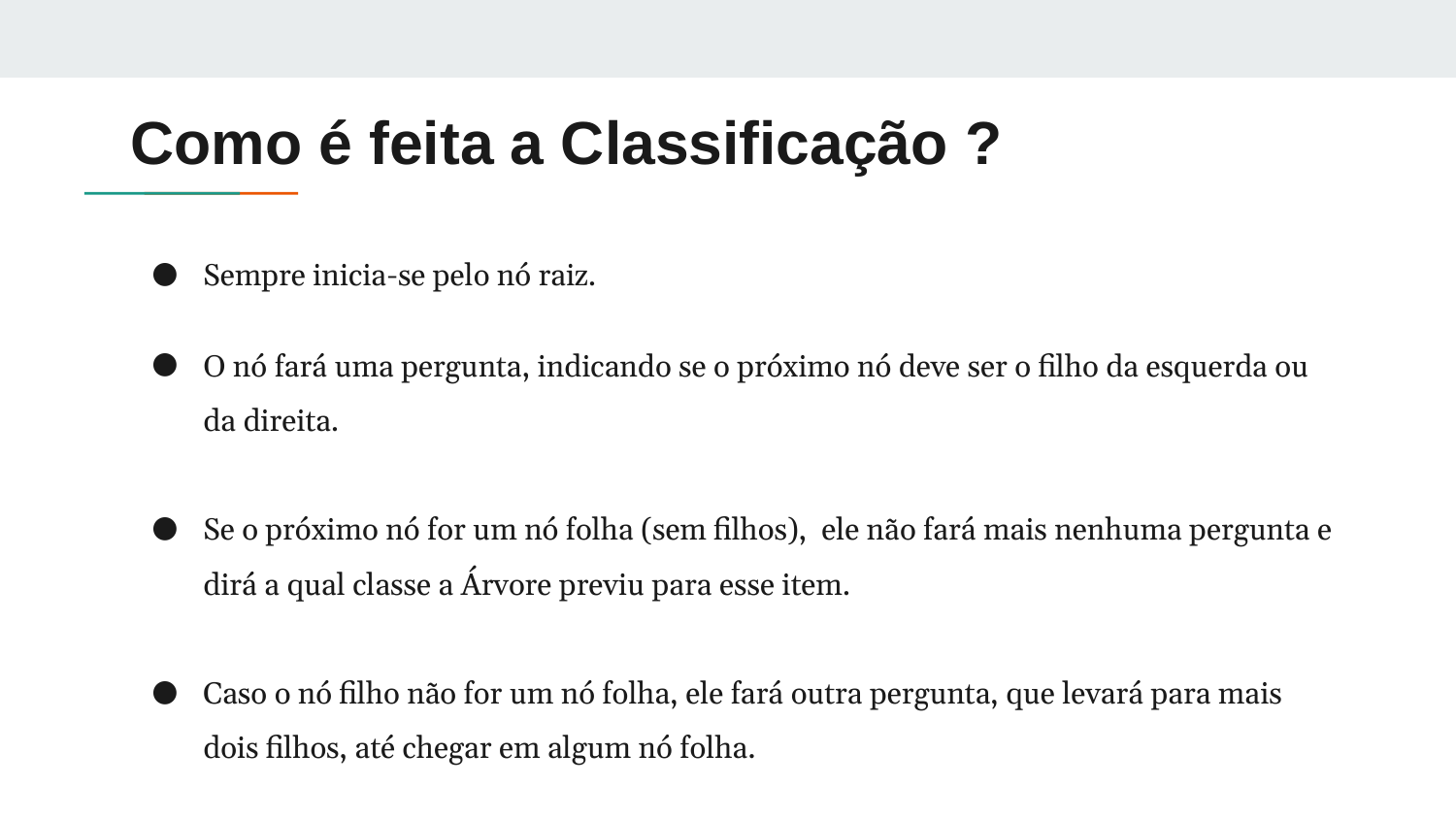

# Como é feita a Classificação ?

Sempre inicia-se pelo nó raiz.
O nó fará uma pergunta, indicando se o próximo nó deve ser o filho da esquerda ou da direita.
Se o próximo nó for um nó folha (sem filhos),  ele não fará mais nenhuma pergunta e dirá a qual classe a Árvore previu para esse item.
Caso o nó filho não for um nó folha, ele fará outra pergunta, que levará para mais dois filhos, até chegar em algum nó folha.